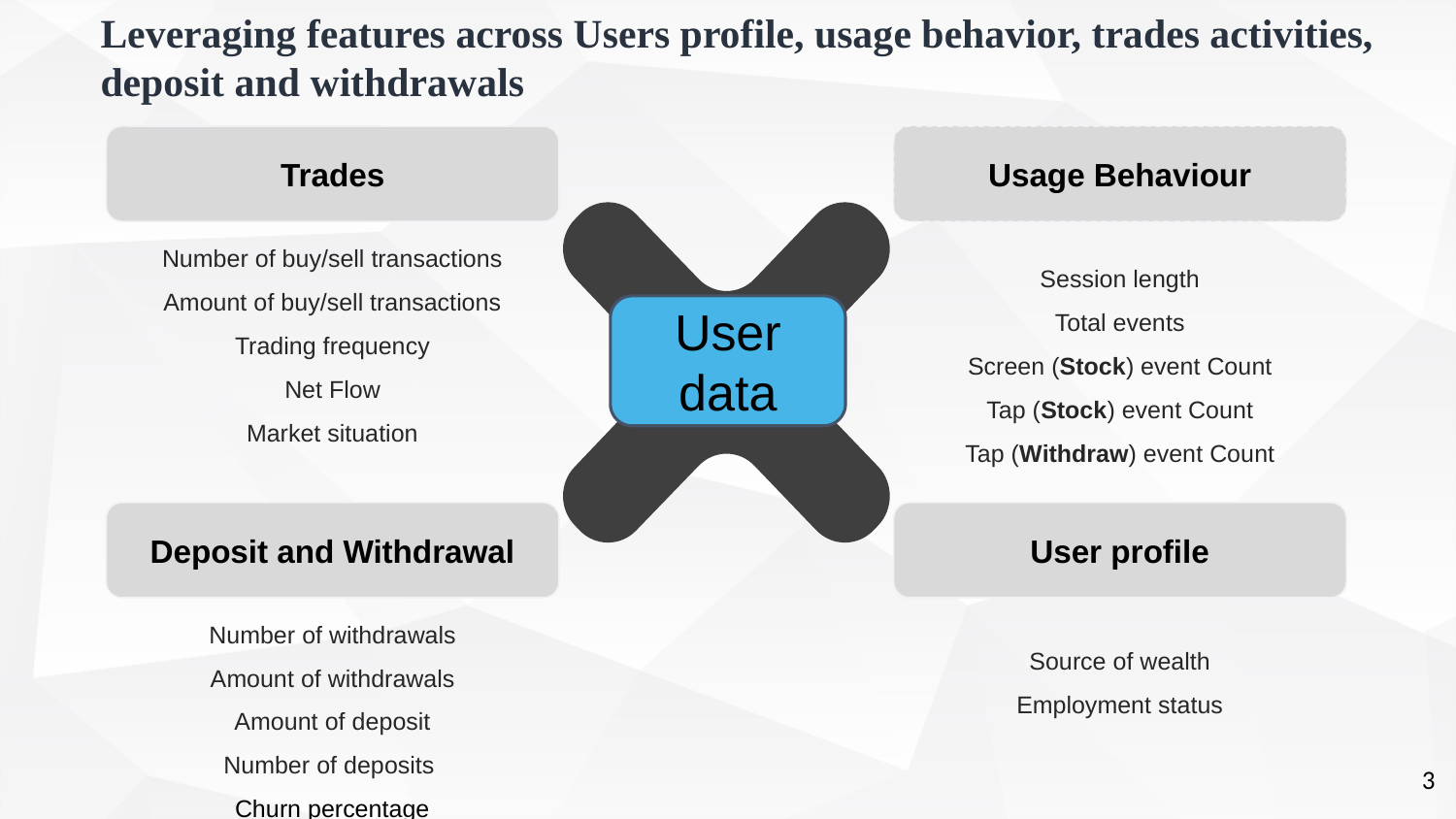

Leveraging features across Users profile, usage behavior, trades activities, deposit and withdrawals
Trades
Usage Behaviour

Number of buy/sell transactions
Amount of buy/sell transactions
Trading frequency
Net Flow
Market situation
Session length
Total events
Screen (Stock) event Count
Tap (Stock) event Count
Tap (Withdraw) event Count

User data
Deposit and Withdrawal
User profile
Number of withdrawals
Amount of withdrawals
Amount of deposit
Number of deposits
Churn percentage
Source of wealth
Employment status
3